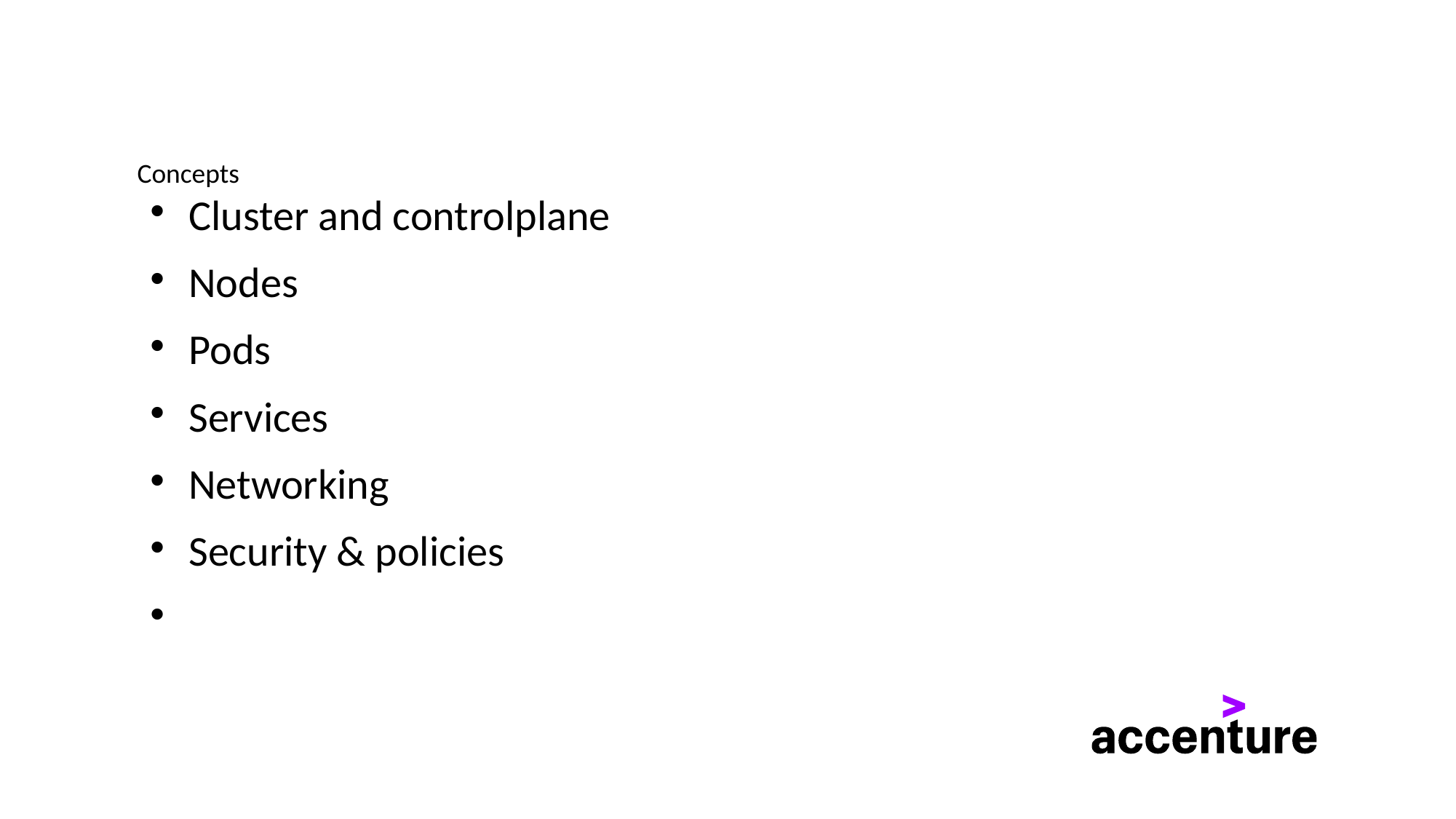

# Concepts
Cluster and controlplane
Nodes
Pods
Services
Networking
Security & policies